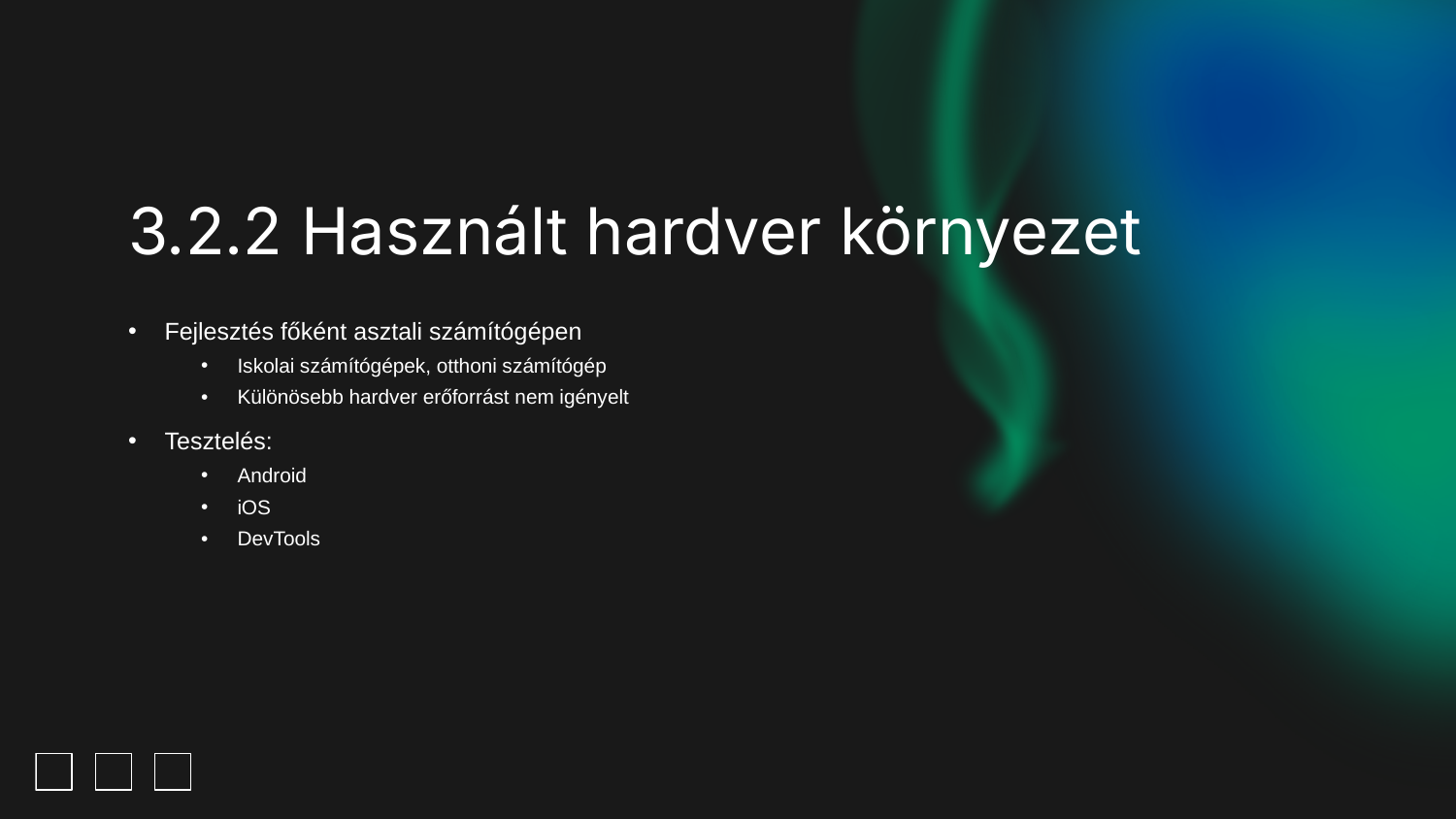

# 3.2.2 Használt hardver környezet
Fejlesztés főként asztali számítógépen
Iskolai számítógépek, otthoni számítógép
Különösebb hardver erőforrást nem igényelt
Tesztelés:
Android
iOS
DevTools